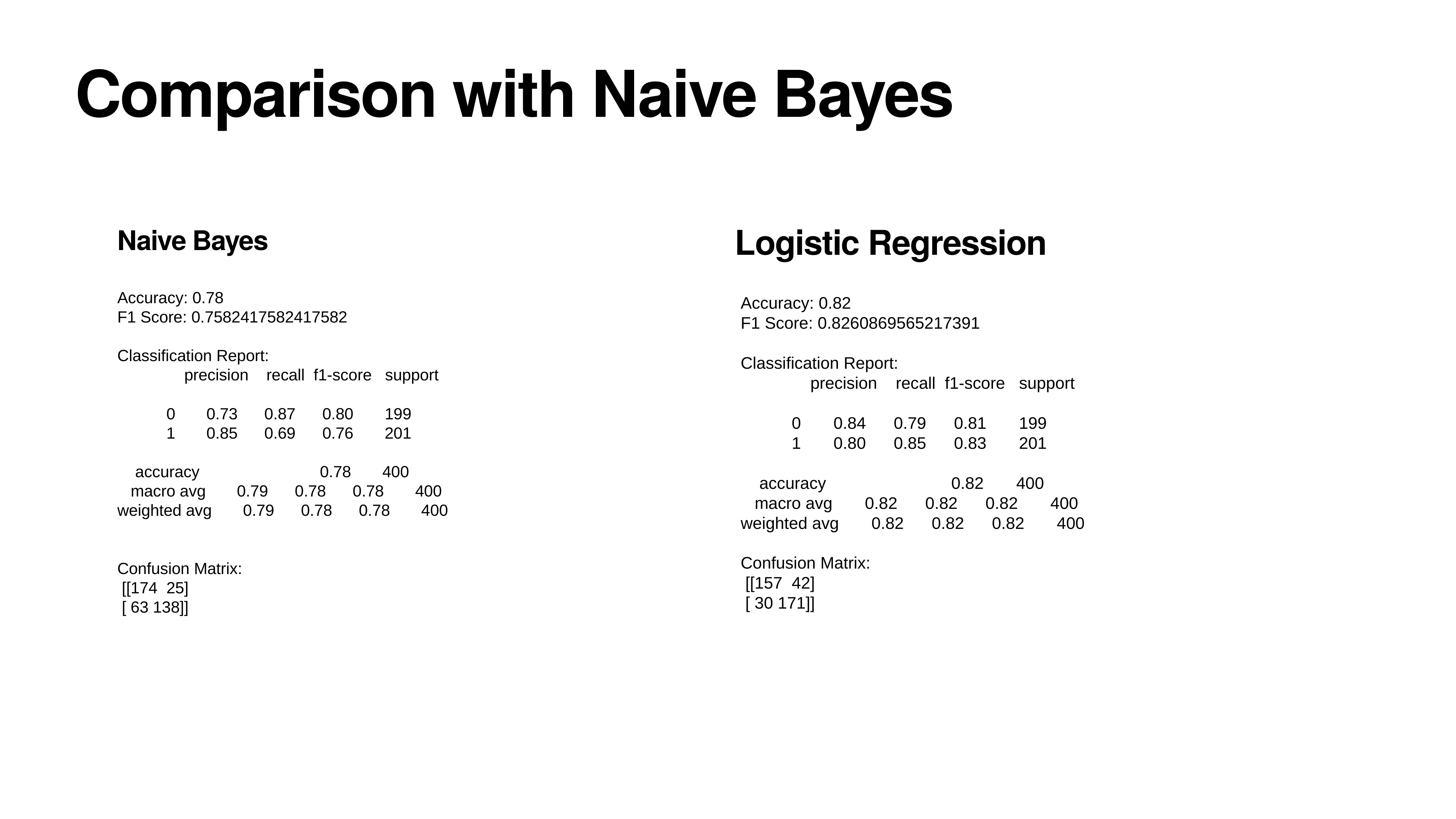

# Comparison with Naive Bayes
Logistic Regression
Naive Bayes
Accuracy: 0.78
F1 Score: 0.7582417582417582

Classification Report:
               precision    recall  f1-score   support

           0       0.73      0.87      0.80       199
           1       0.85      0.69      0.76       201

    accuracy                           0.78       400
   macro avg       0.79      0.78      0.78       400
weighted avg       0.79      0.78      0.78       400

Confusion Matrix:
 [[174  25]
 [ 63 138]]
Accuracy: 0.82
F1 Score: 0.8260869565217391

Classification Report:
               precision    recall  f1-score   support

           0       0.84      0.79      0.81       199
           1       0.80      0.85      0.83       201

    accuracy                           0.82       400
   macro avg       0.82      0.82      0.82       400
weighted avg       0.82      0.82      0.82       400

Confusion Matrix:
 [[157  42]
 [ 30 171]]